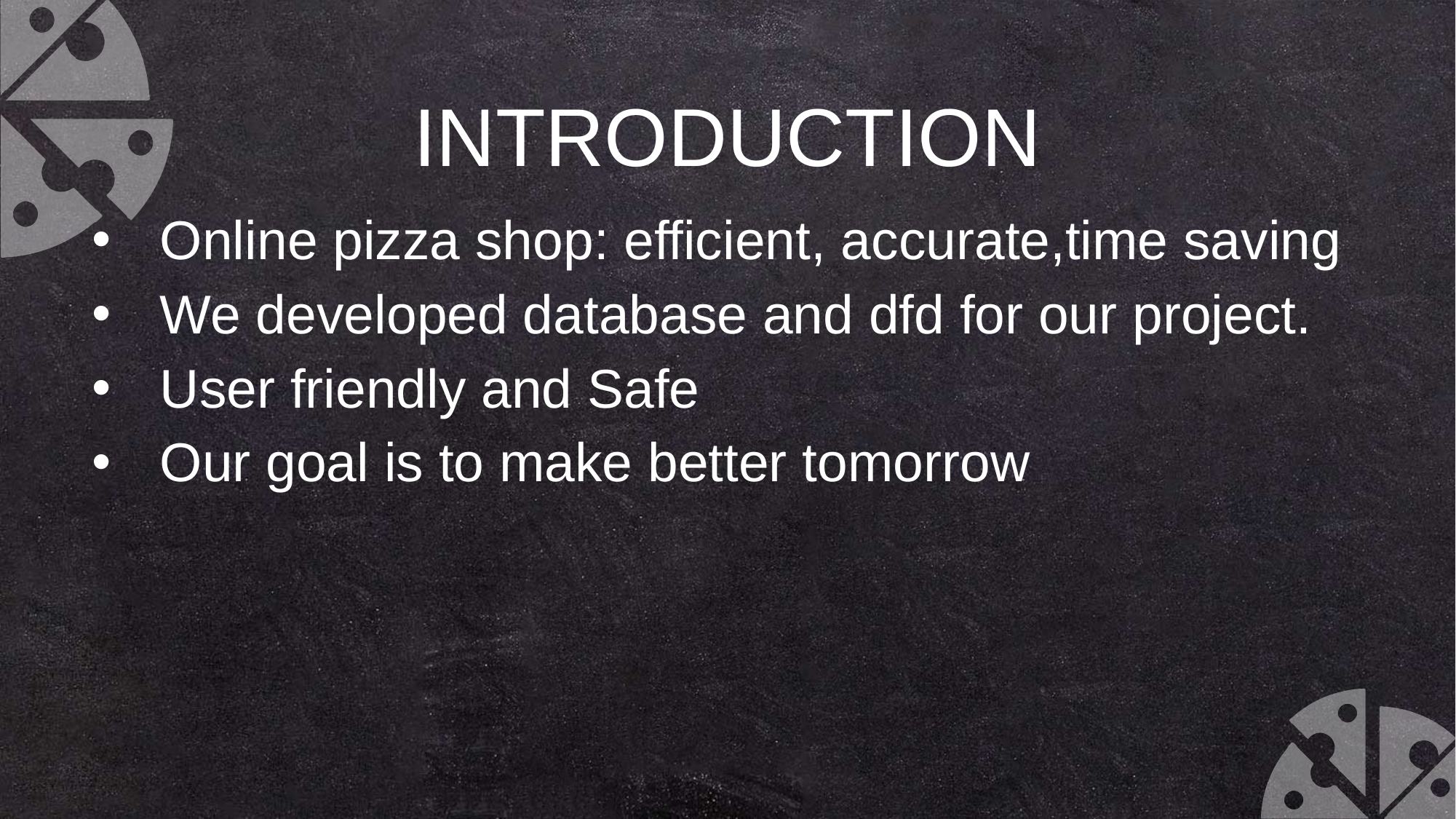

INTRODUCTION
Online pizza shop: efficient, accurate,time saving
We developed database and dfd for our project.
User friendly and Safe
Our goal is to make better tomorrow